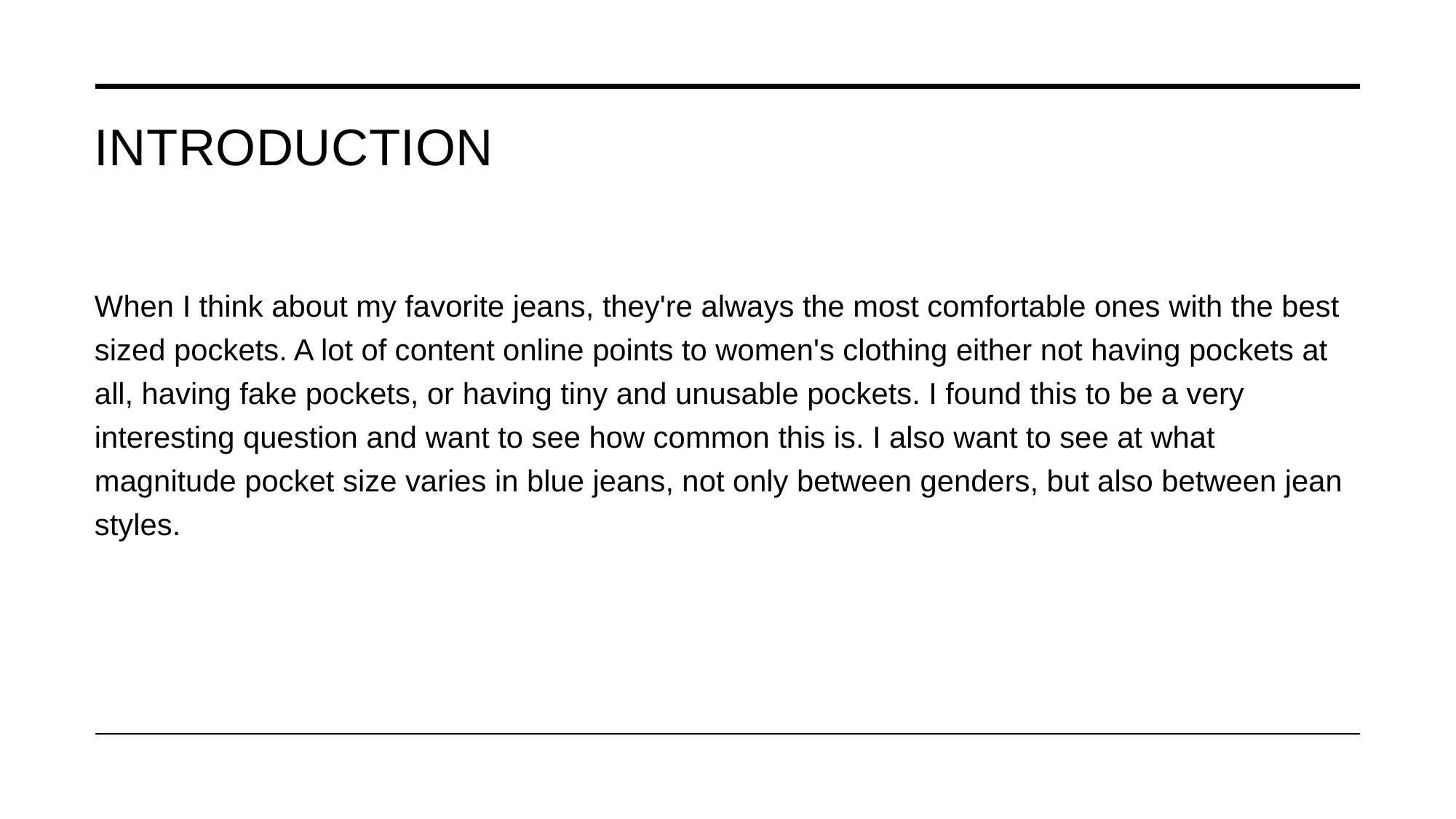

# introduction
When I think about my favorite jeans, they're always the most comfortable ones with the best sized pockets. A lot of content online points to women's clothing either not having pockets at all, having fake pockets, or having tiny and unusable pockets. I found this to be a very interesting question and want to see how common this is. I also want to see at what magnitude pocket size varies in blue jeans, not only between genders, but also between jean styles.